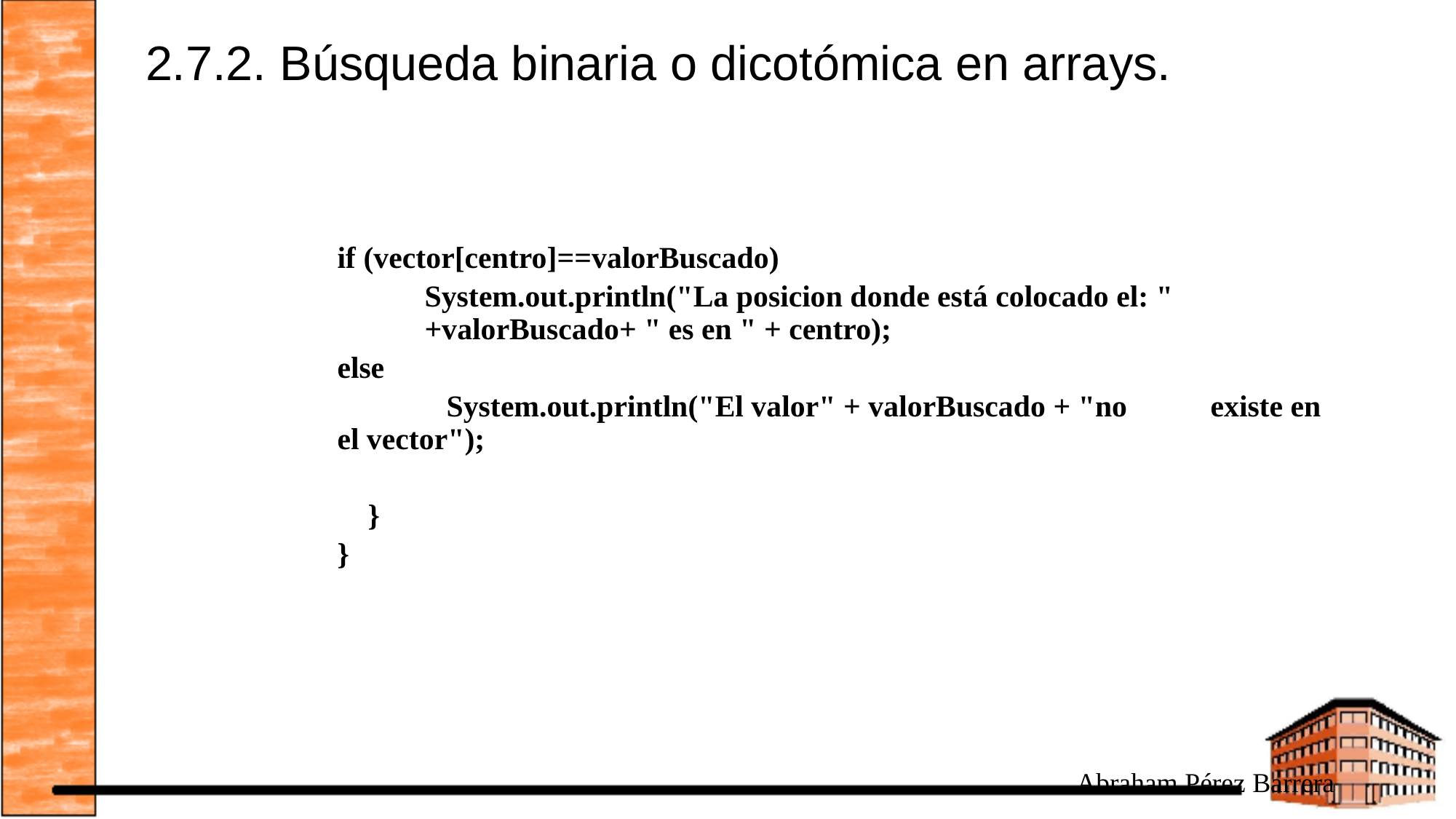

# 2.7.2. Búsqueda binaria o dicotómica en arrays.

if (vector[centro]==valorBuscado)
System.out.println("La posicion donde está colocado el: " +valorBuscado+ " es en " + centro);
else
	System.out.println("El valor" + valorBuscado + "no 	existe en el vector");

    }
}